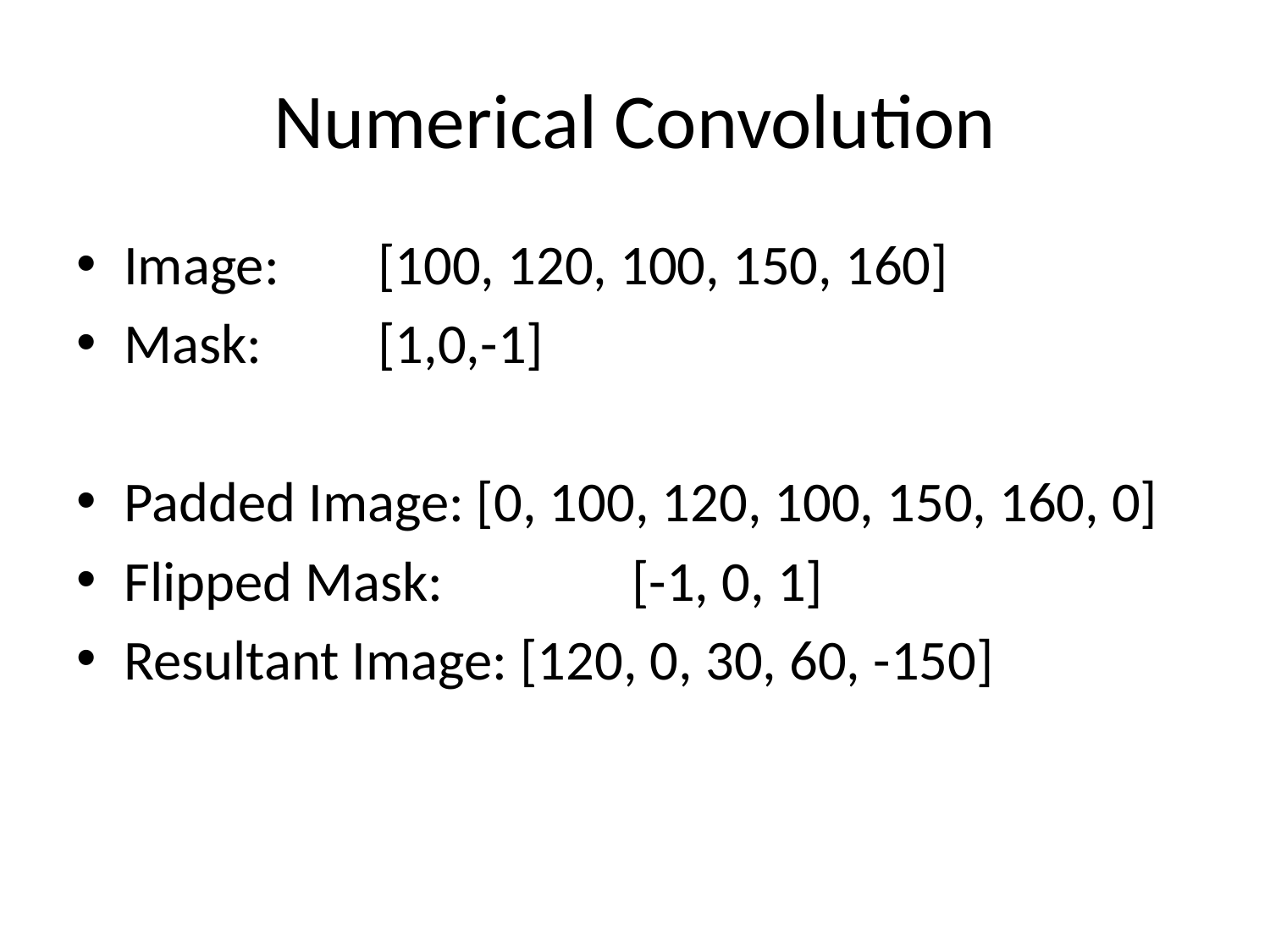

# Numerical Convolution
Image: 	[100, 120, 100, 150, 160]
Mask:	[1,0,-1]

Padded Image: [0, 100, 120, 100, 150, 160, 0]
Flipped Mask:		[-1, 0, 1]
Resultant Image: [120, 0, 30, 60, -150]